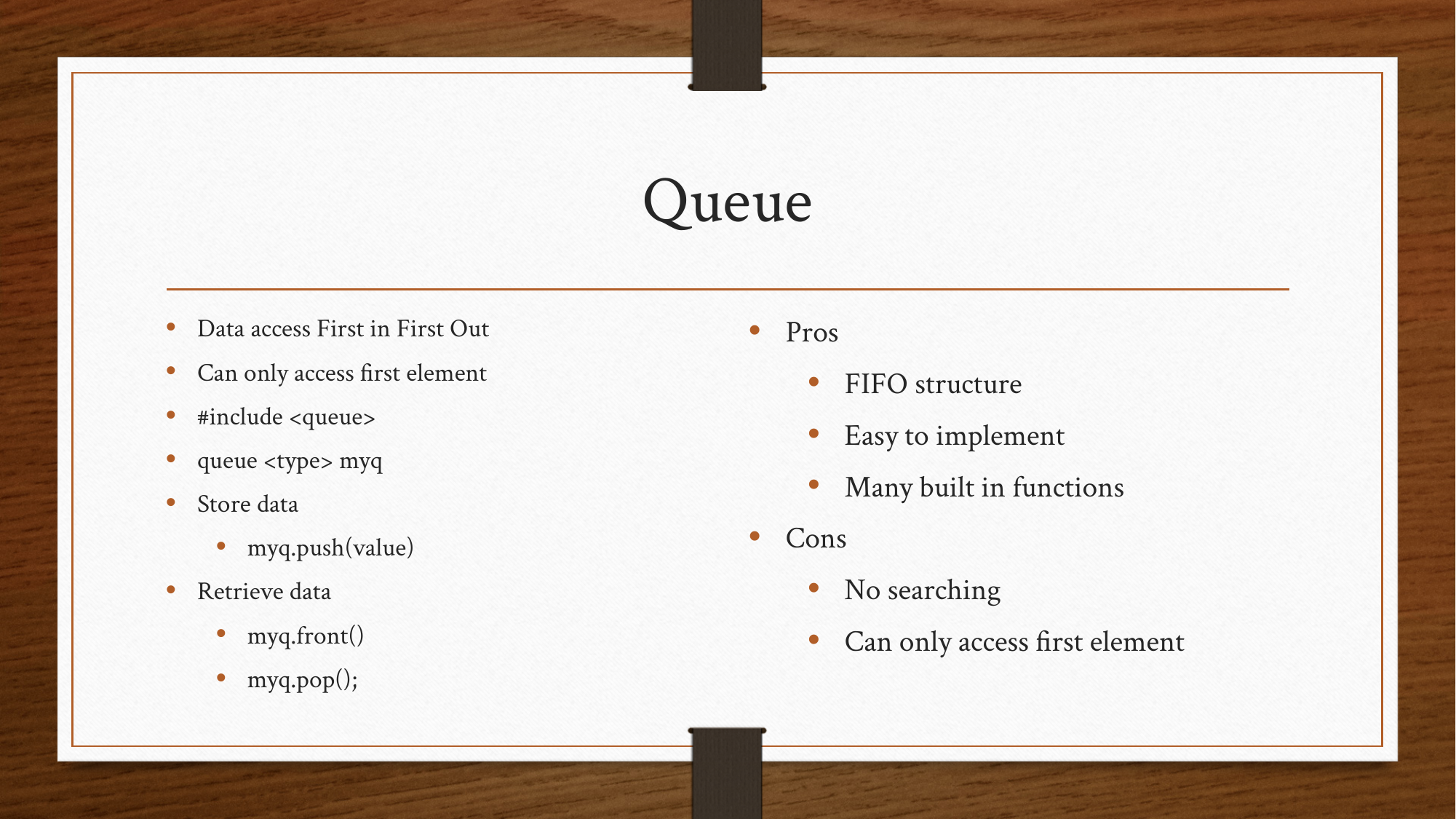

# Queue
Data access First in First Out
Can only access first element
#include <queue>
queue <type> myq
Store data
myq.push(value)
Retrieve data
myq.front()
myq.pop();
Pros
FIFO structure
Easy to implement
Many built in functions
Cons
No searching
Can only access first element